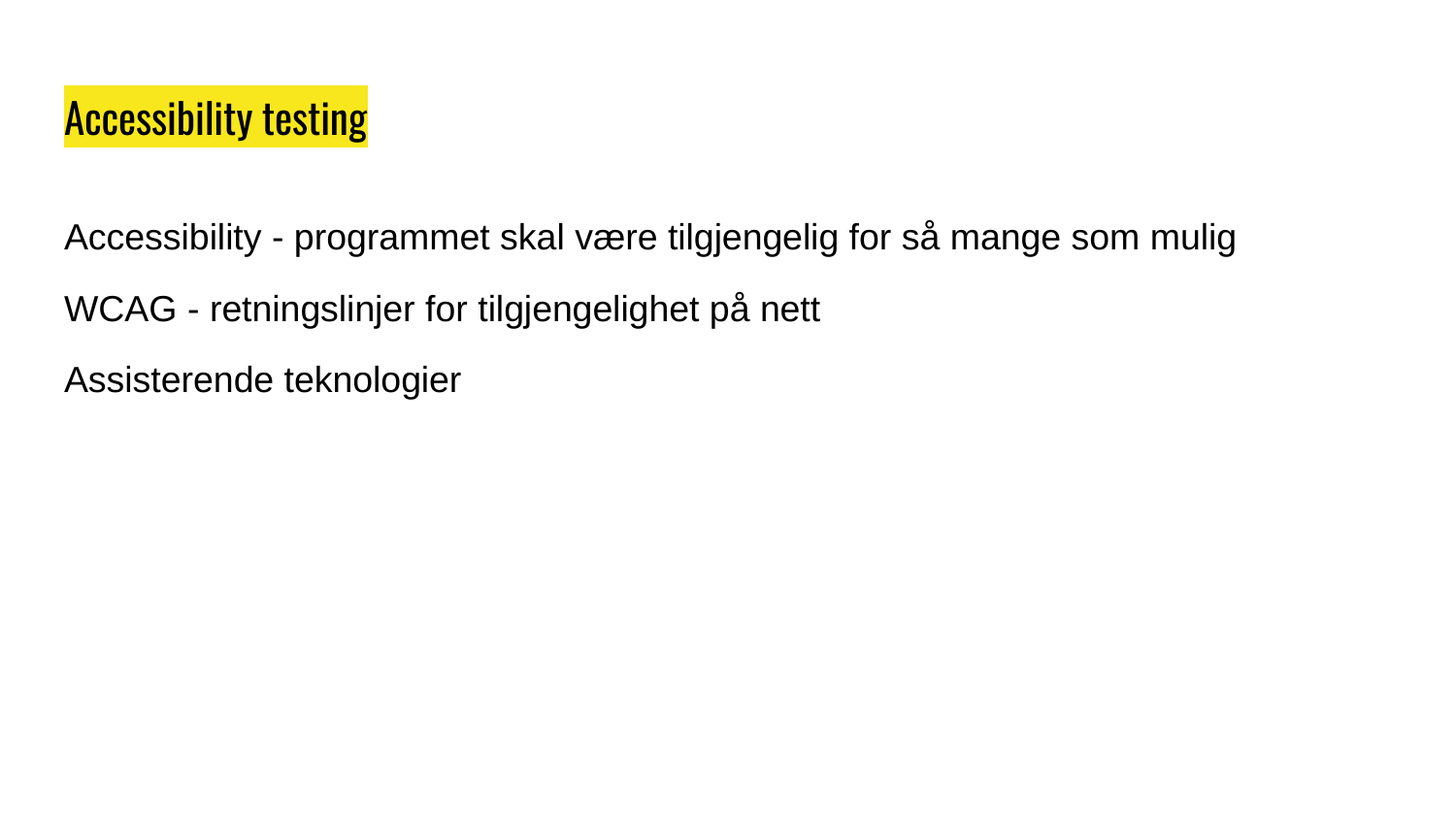

# Accessibility testing
Accessibility - programmet skal være tilgjengelig for så mange som mulig
WCAG - retningslinjer for tilgjengelighet på nett
Assisterende teknologier